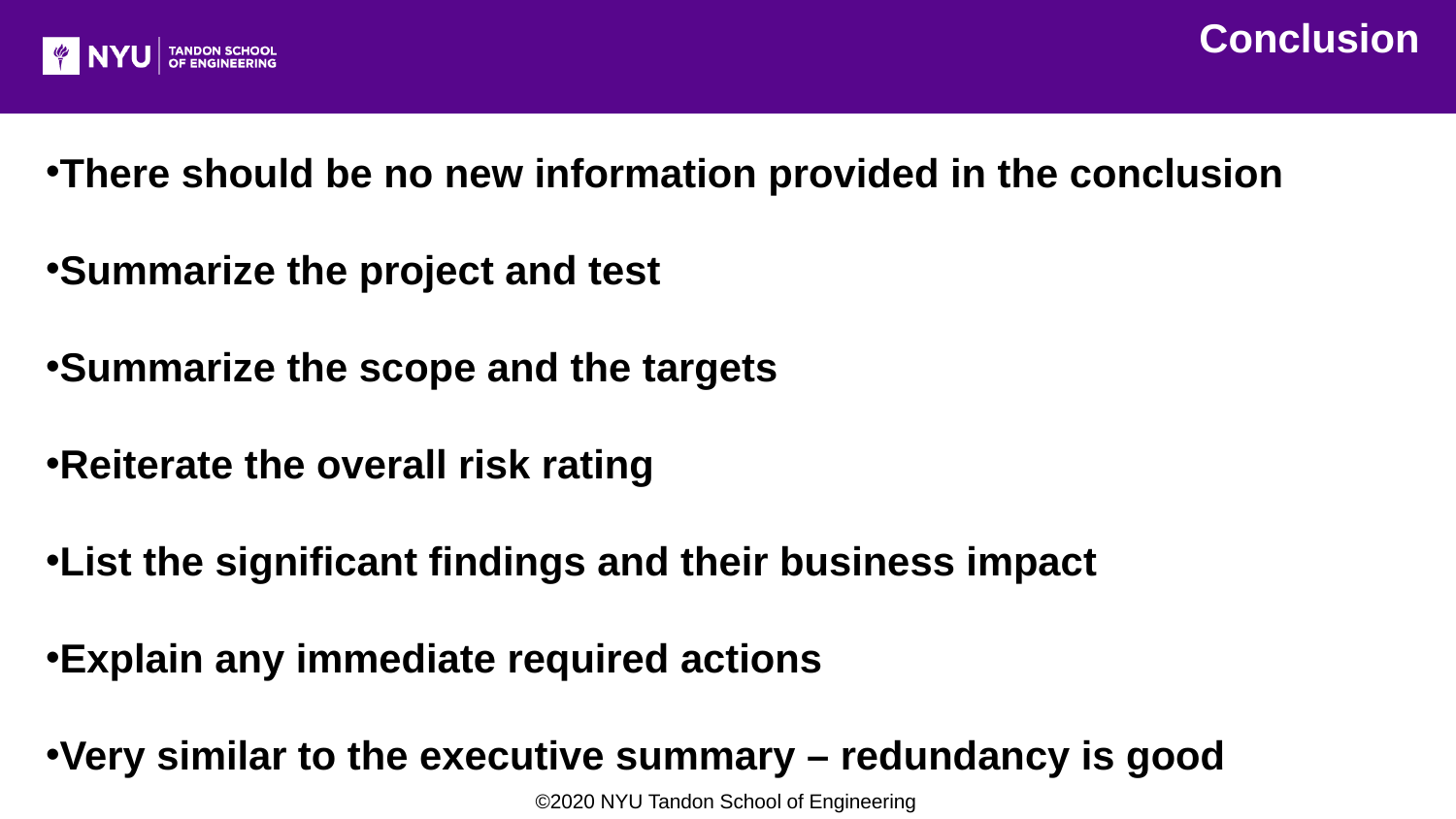

Conclusion
There should be no new information provided in the conclusion

Summarize the project and test

Summarize the scope and the targets

Reiterate the overall risk rating

List the significant findings and their business impact

Explain any immediate required actions

Very similar to the executive summary – redundancy is good